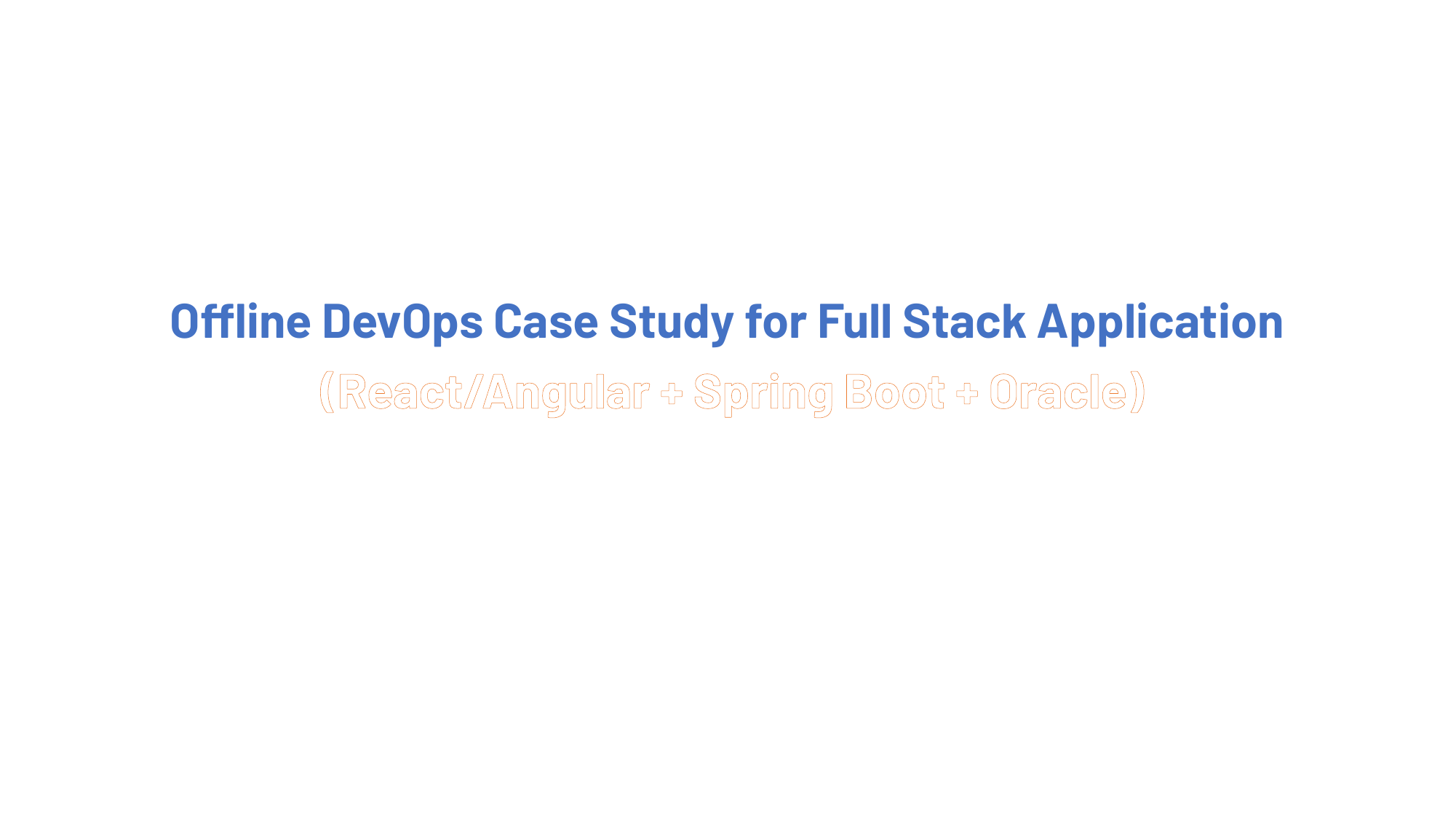

Offline DevOps Case Study for Full Stack Application
 (React/Angular + Spring Boot + Oracle)